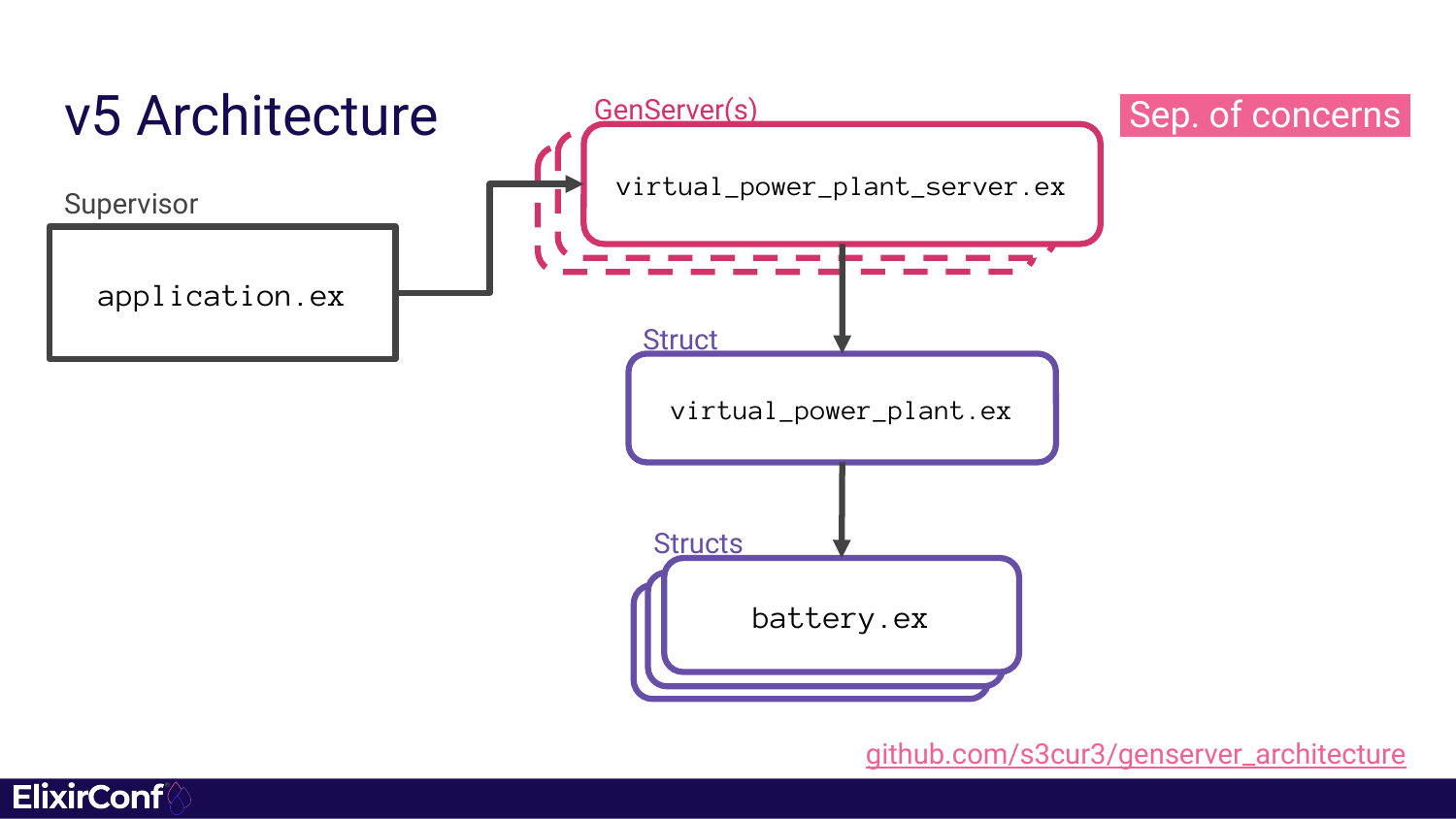

# v5 Architecture
GenServer(s)
 Sep. of concerns|
virtual_power_plant_server.ex
battery.ex
battery.ex
Supervisor
application.ex
Struct
virtual_power_plant.ex
Structs
battery.ex
battery.ex
battery.ex
github.com/s3cur3/genserver_architecture